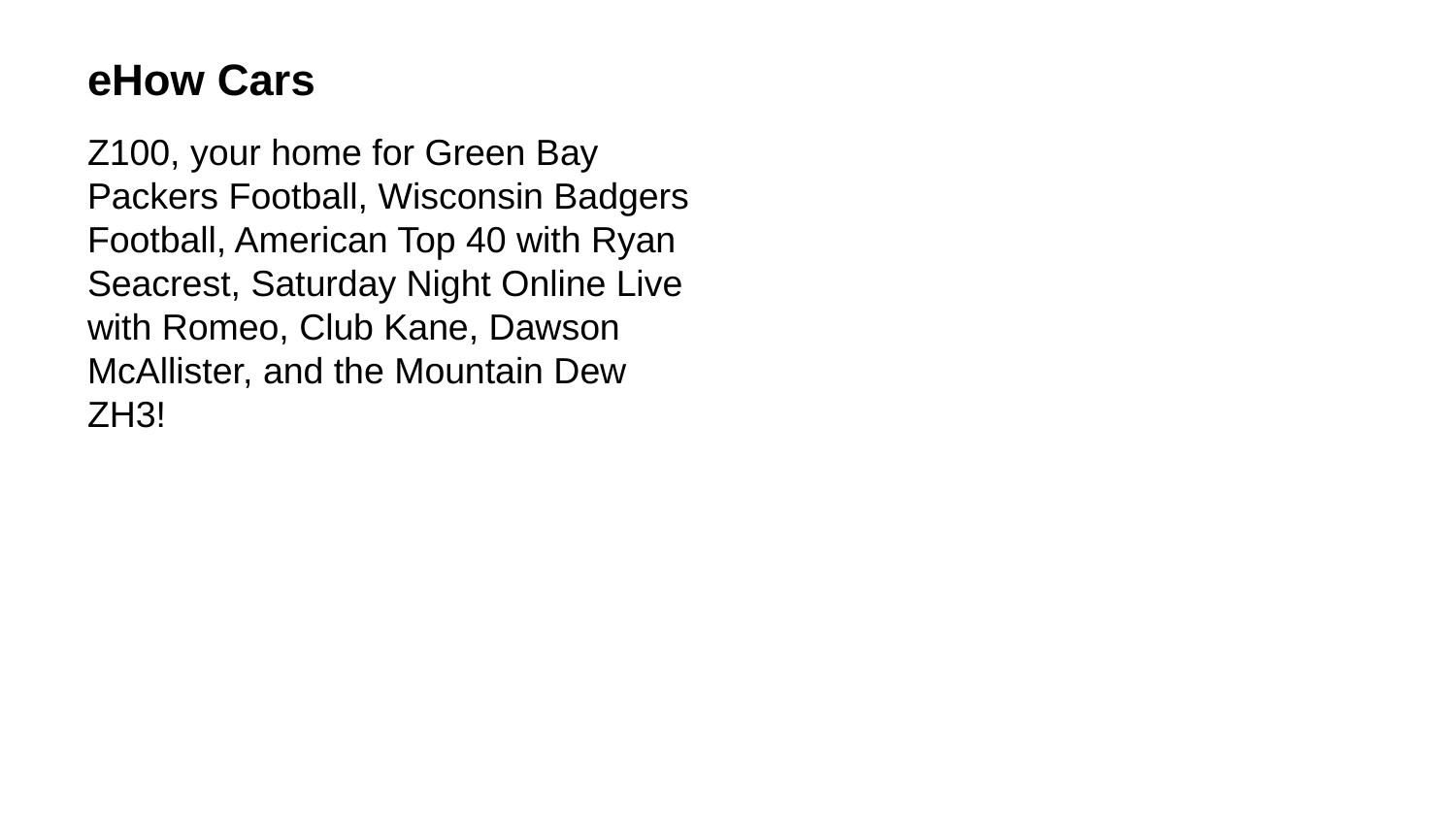

# eHow Cars
Z100, your home for Green Bay Packers Football, Wisconsin Badgers Football, American Top 40 with Ryan Seacrest, Saturday Night Online Live with Romeo, Club Kane, Dawson McAllister, and the Mountain Dew ZH3!